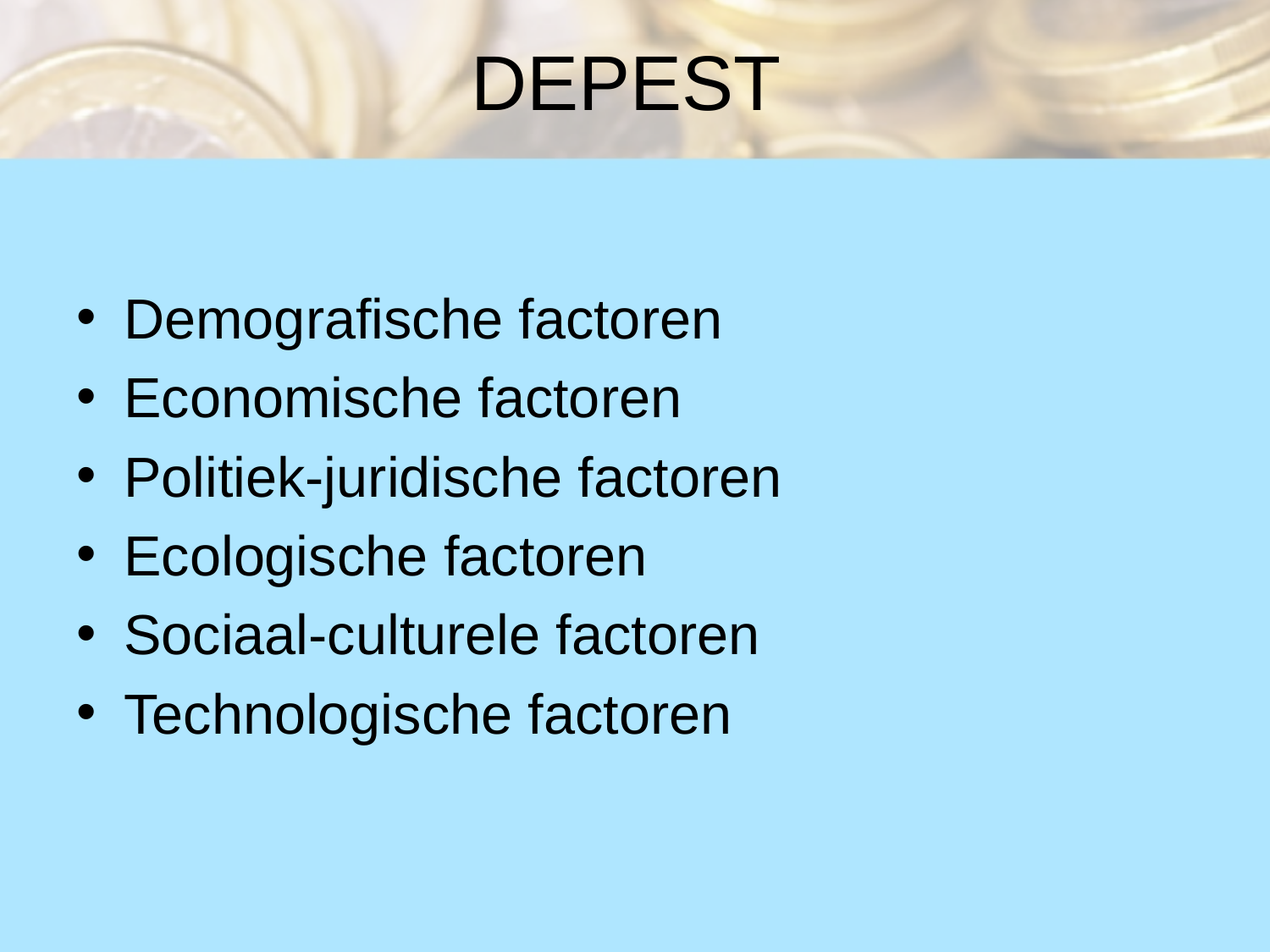

# DEPEST
Demografische factoren
Economische factoren
Politiek-juridische factoren
Ecologische factoren
Sociaal-culturele factoren
Technologische factoren